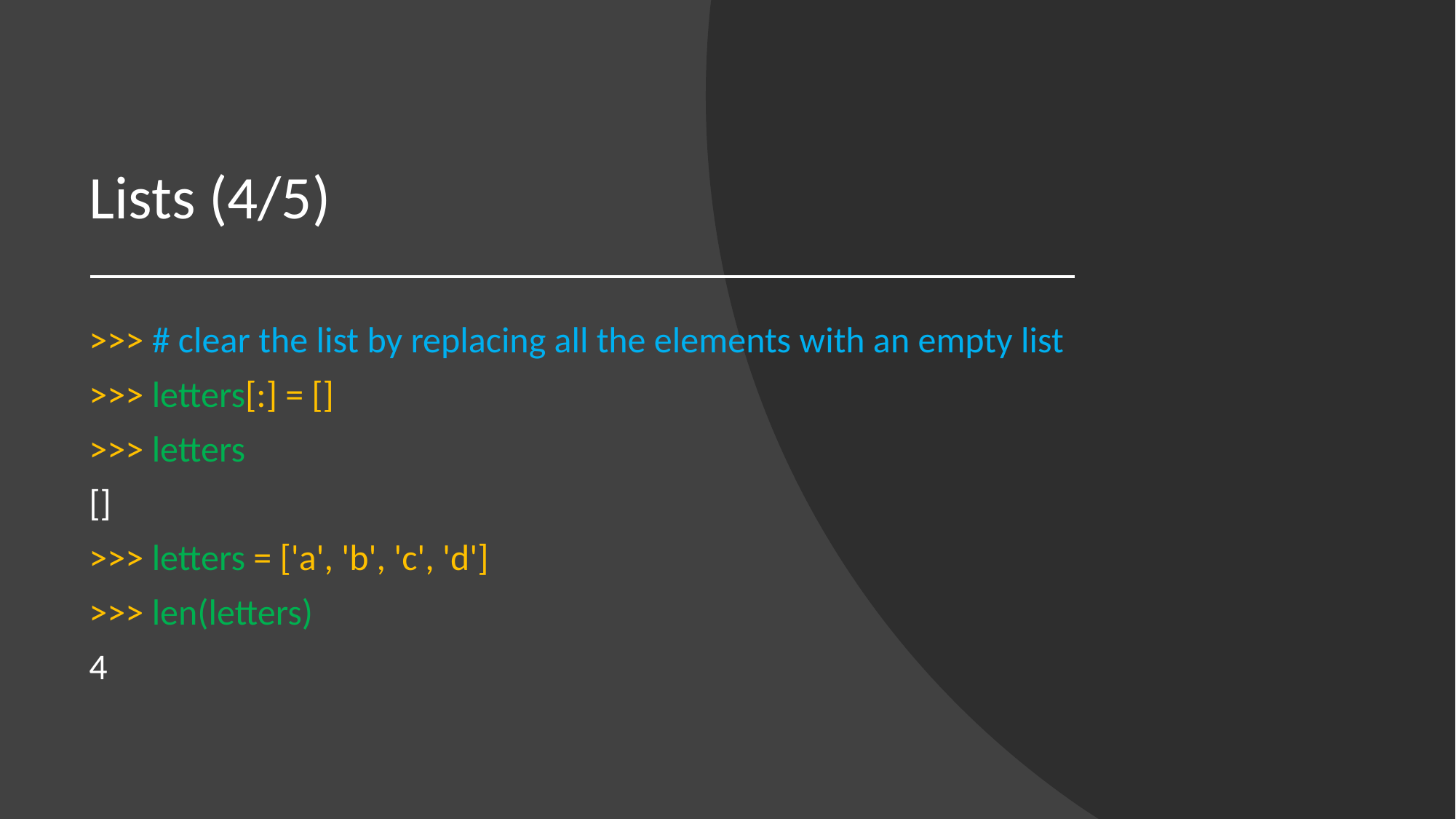

# Lists (4/5)
>>> # clear the list by replacing all the elements with an empty list
>>> letters[:] = []
>>> letters
[]
>>> letters = ['a', 'b', 'c', 'd']
>>> len(letters)
4